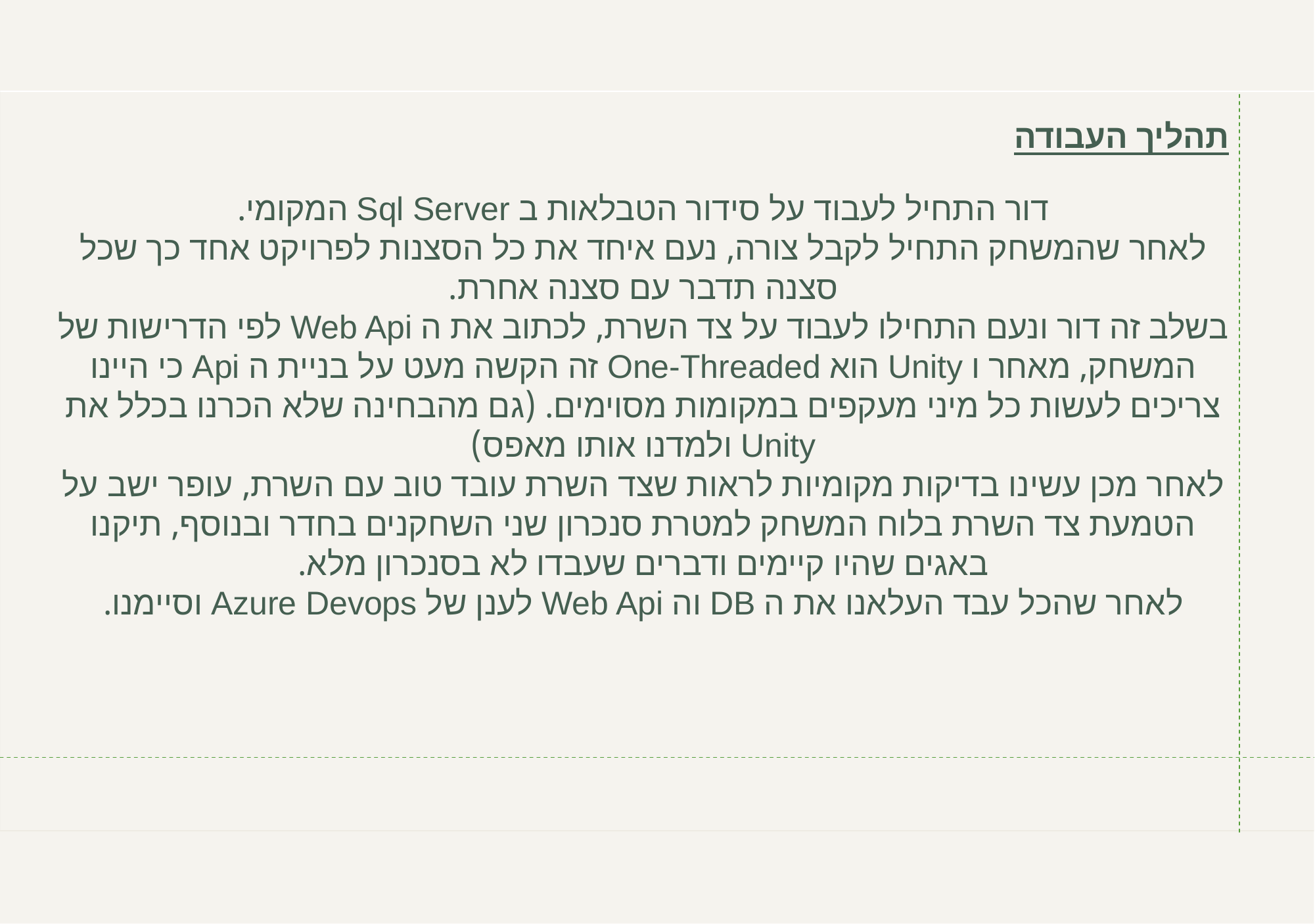

תהליך העבודה

דור התחיל לעבוד על סידור הטבלאות ב Sql Server המקומי.
לאחר שהמשחק התחיל לקבל צורה, נעם איחד את כל הסצנות לפרויקט אחד כך שכל סצנה תדבר עם סצנה אחרת.
בשלב זה דור ונעם התחילו לעבוד על צד השרת, לכתוב את ה Web Api לפי הדרישות של המשחק, מאחר ו Unity הוא One-Threaded זה הקשה מעט על בניית ה Api כי היינו צריכים לעשות כל מיני מעקפים במקומות מסוימים. (גם מהבחינה שלא הכרנו בכלל את Unity ולמדנו אותו מאפס)
לאחר מכן עשינו בדיקות מקומיות לראות שצד השרת עובד טוב עם השרת, עופר ישב על הטמעת צד השרת בלוח המשחק למטרת סנכרון שני השחקנים בחדר ובנוסף, תיקנו באגים שהיו קיימים ודברים שעבדו לא בסנכרון מלא.
לאחר שהכל עבד העלאנו את ה DB וה Web Api לענן של Azure Devops וסיימנו.